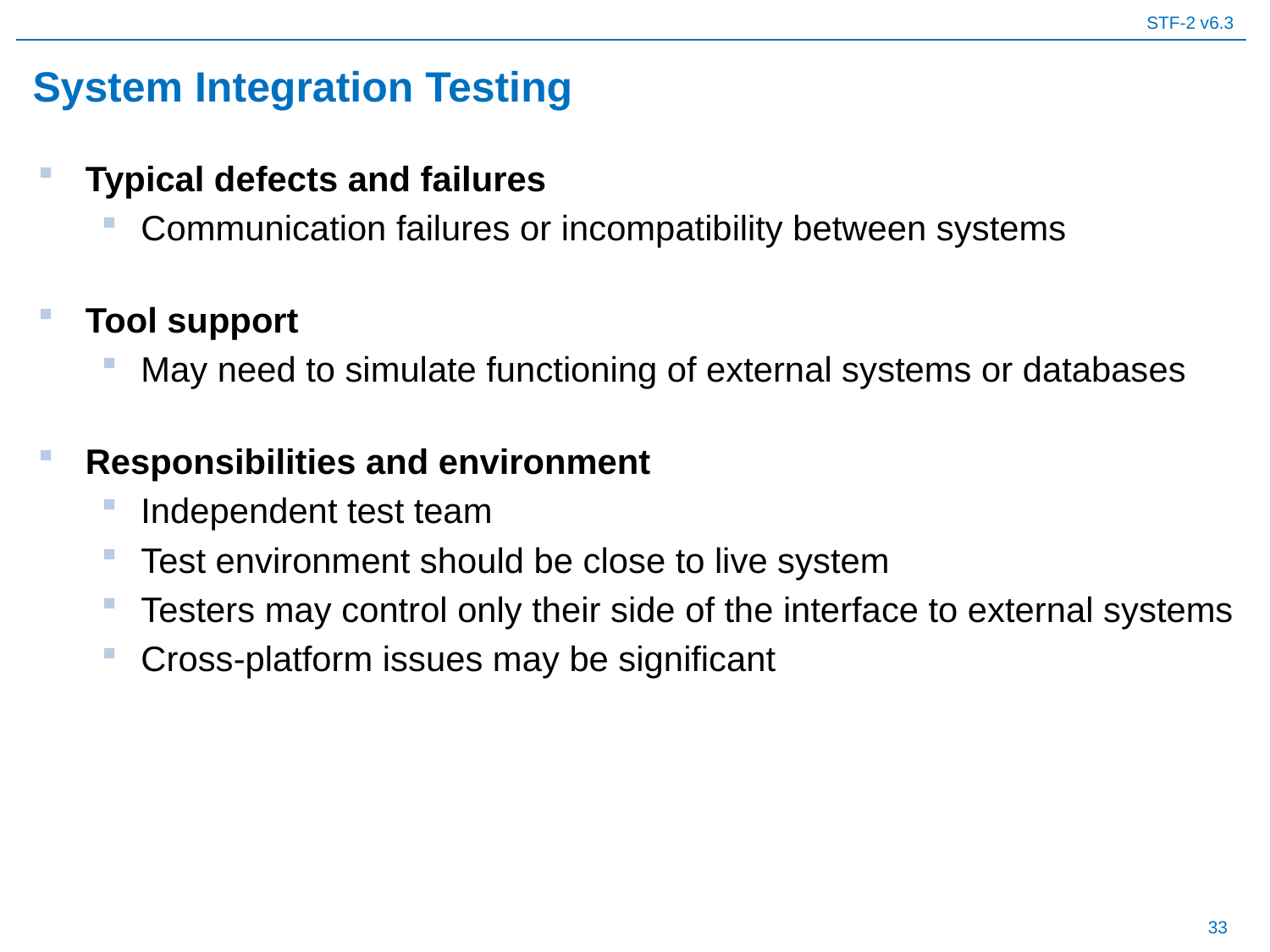

# System Integration Testing
Typical defects and failures
Communication failures or incompatibility between systems
Tool support
May need to simulate functioning of external systems or databases
Responsibilities and environment
Independent test team
Test environment should be close to live system
Testers may control only their side of the interface to external systems
Cross-platform issues may be significant